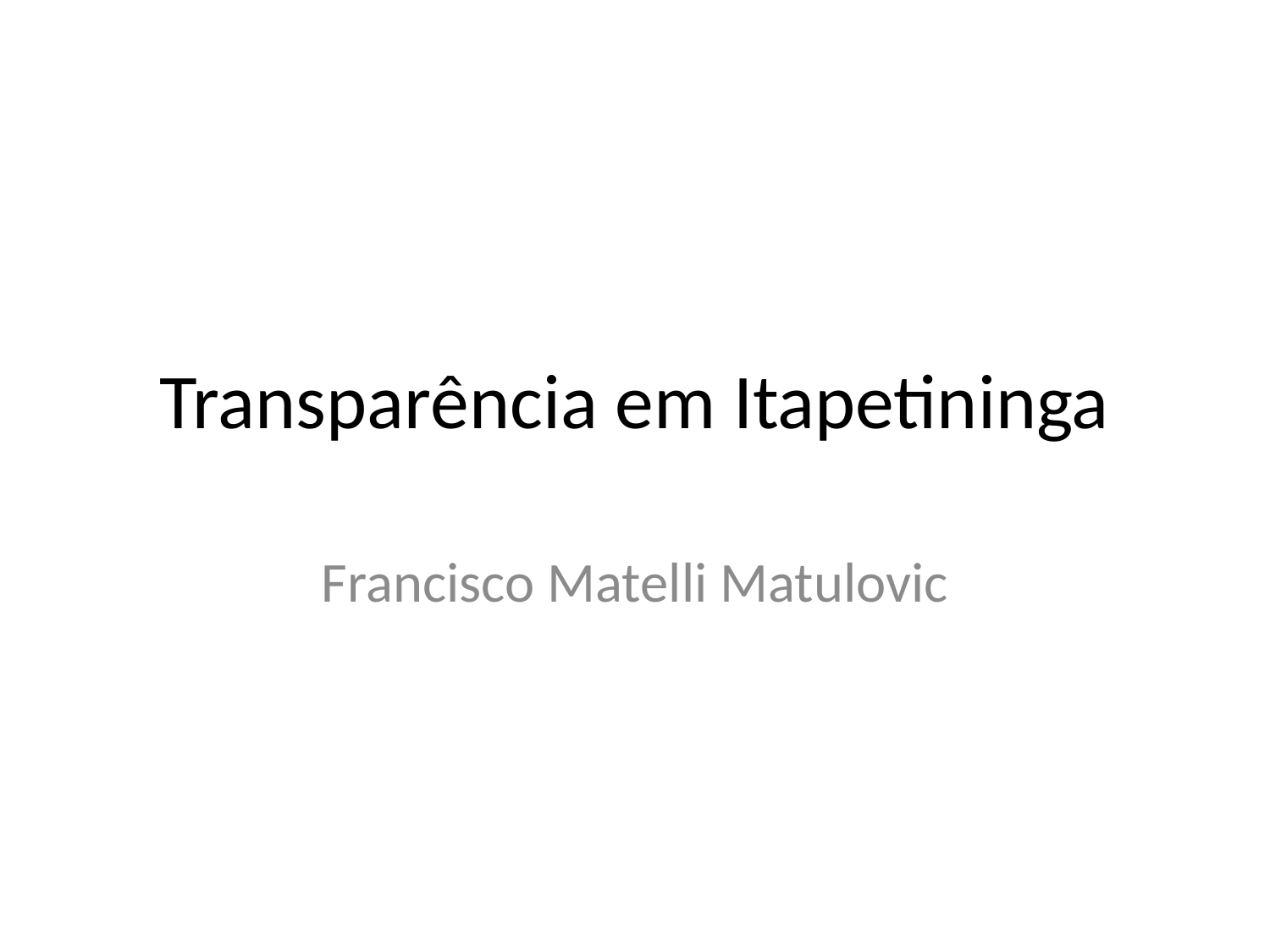

# Transparência em Itapetininga
Francisco Matelli Matulovic